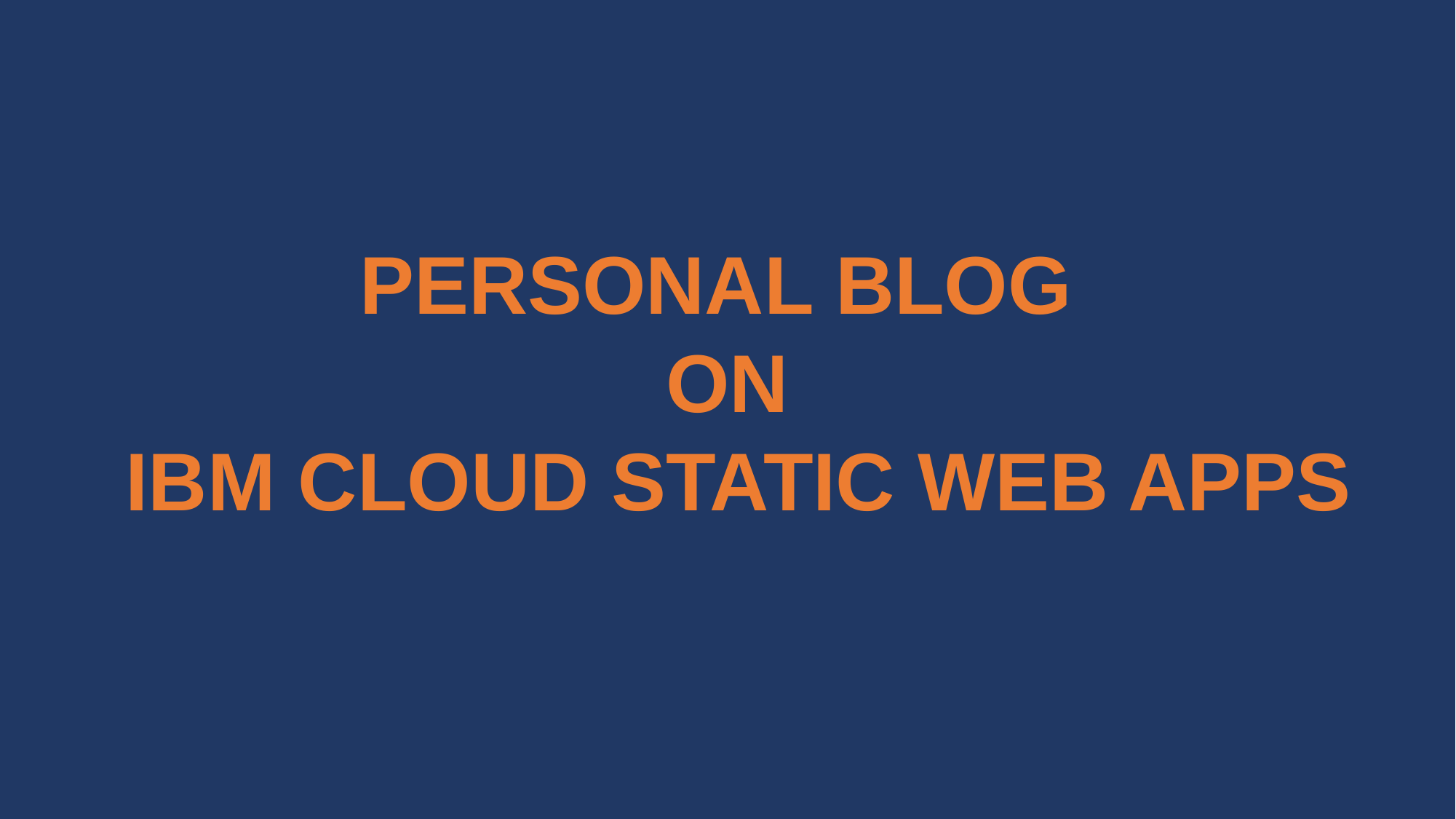

PERSONAL BLOG
ON
 IBM CLOUD STATIC WEB APPS